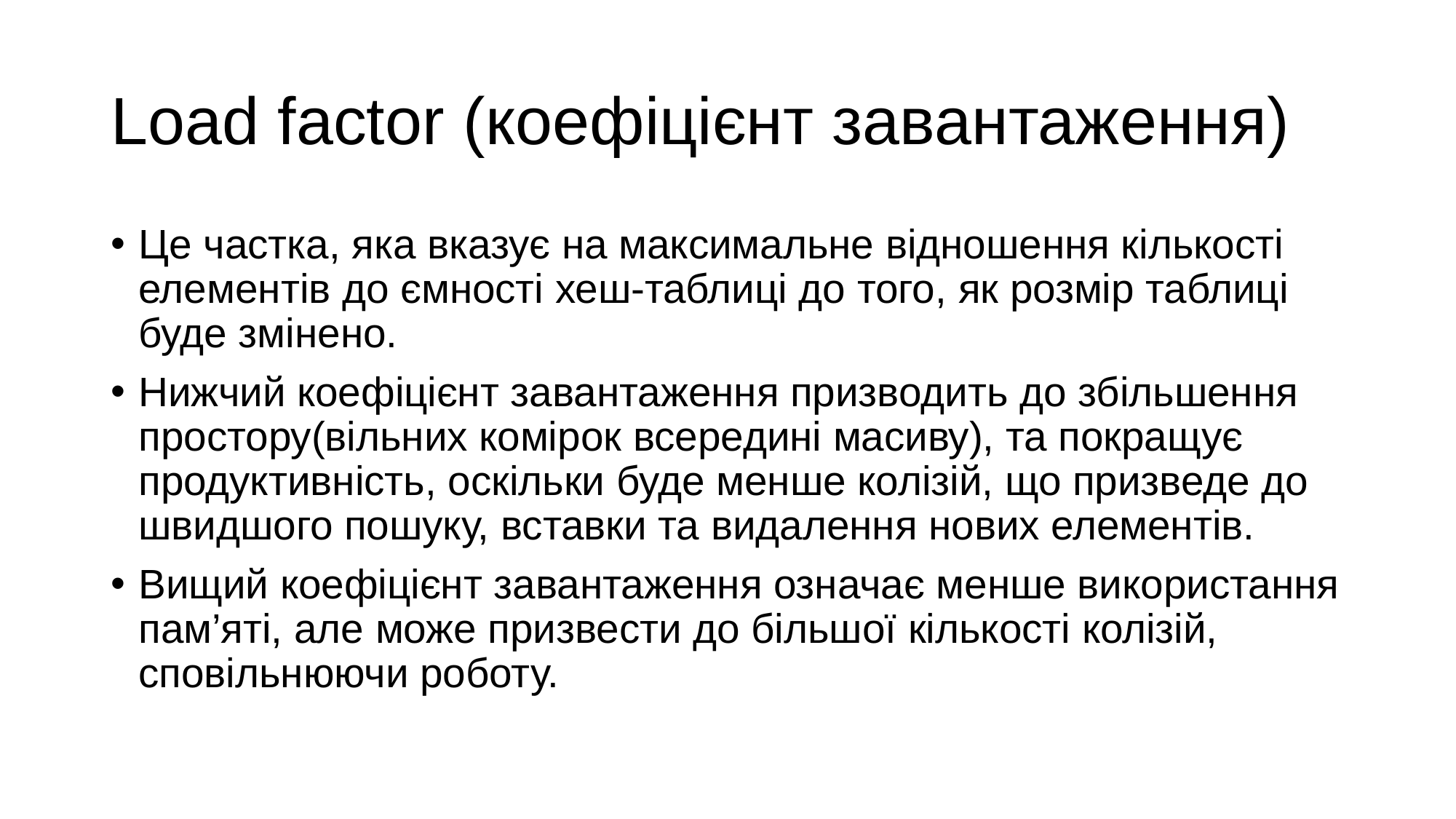

# Load factor (коефіцієнт завантаження)
Це частка, яка вказує на максимальне відношення кількості елементів до ємності хеш-таблиці до того, як розмір таблиці буде змінено.
Нижчий коефіцієнт завантаження призводить до збільшення простору(вільних комірок всередині масиву), та покращує продуктивність, оскільки буде менше колізій, що призведе до швидшого пошуку, вставки та видалення нових елементів.
Вищий коефіцієнт завантаження означає менше використання пам’яті, але може призвести до більшої кількості колізій, сповільнюючи роботу.